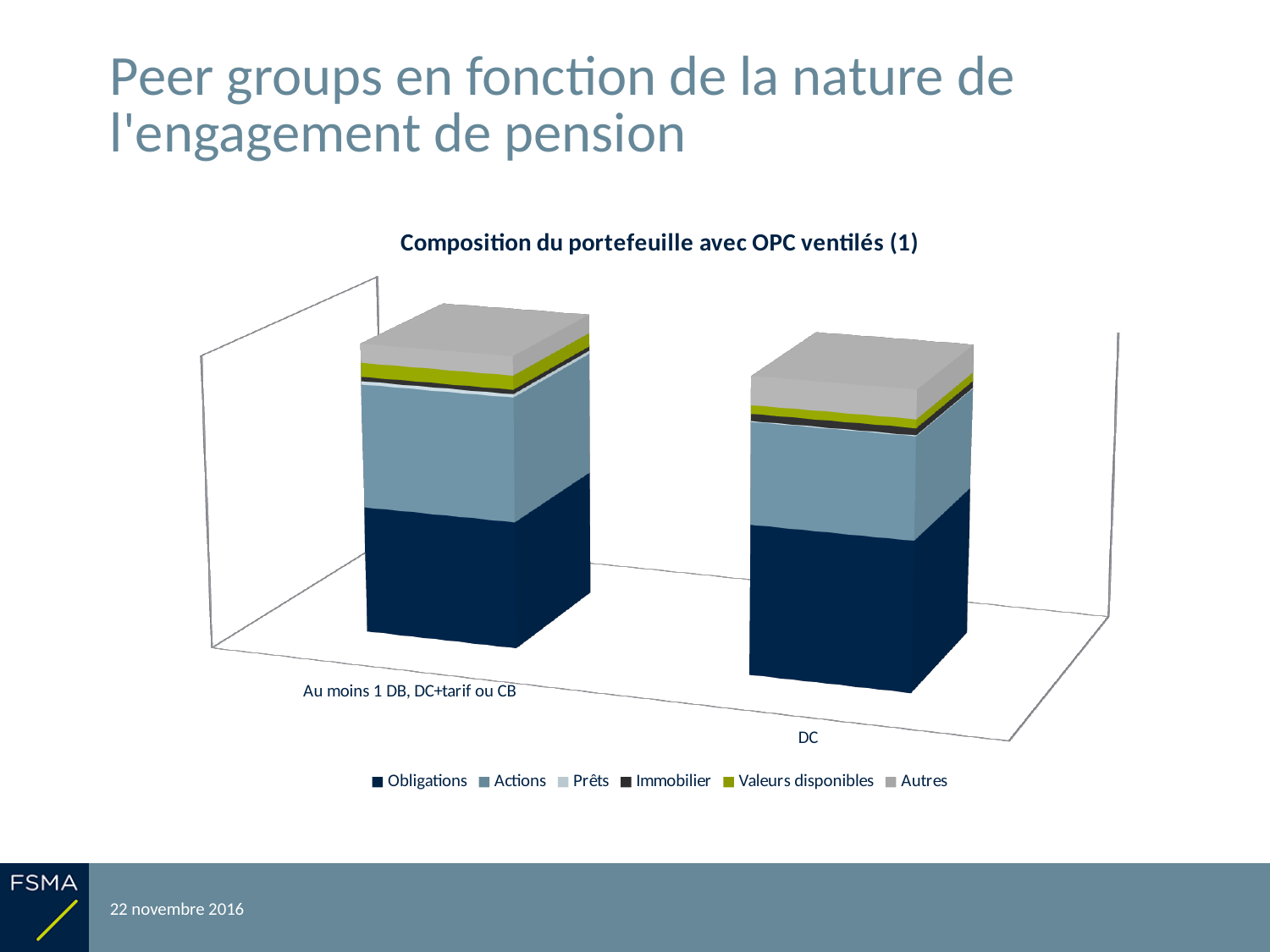

# Peer groups en fonction de la nature de l'engagement de pension

[unsupported chart]

22 novembre 2016
Reporting relatif à l'exercice 2015
39